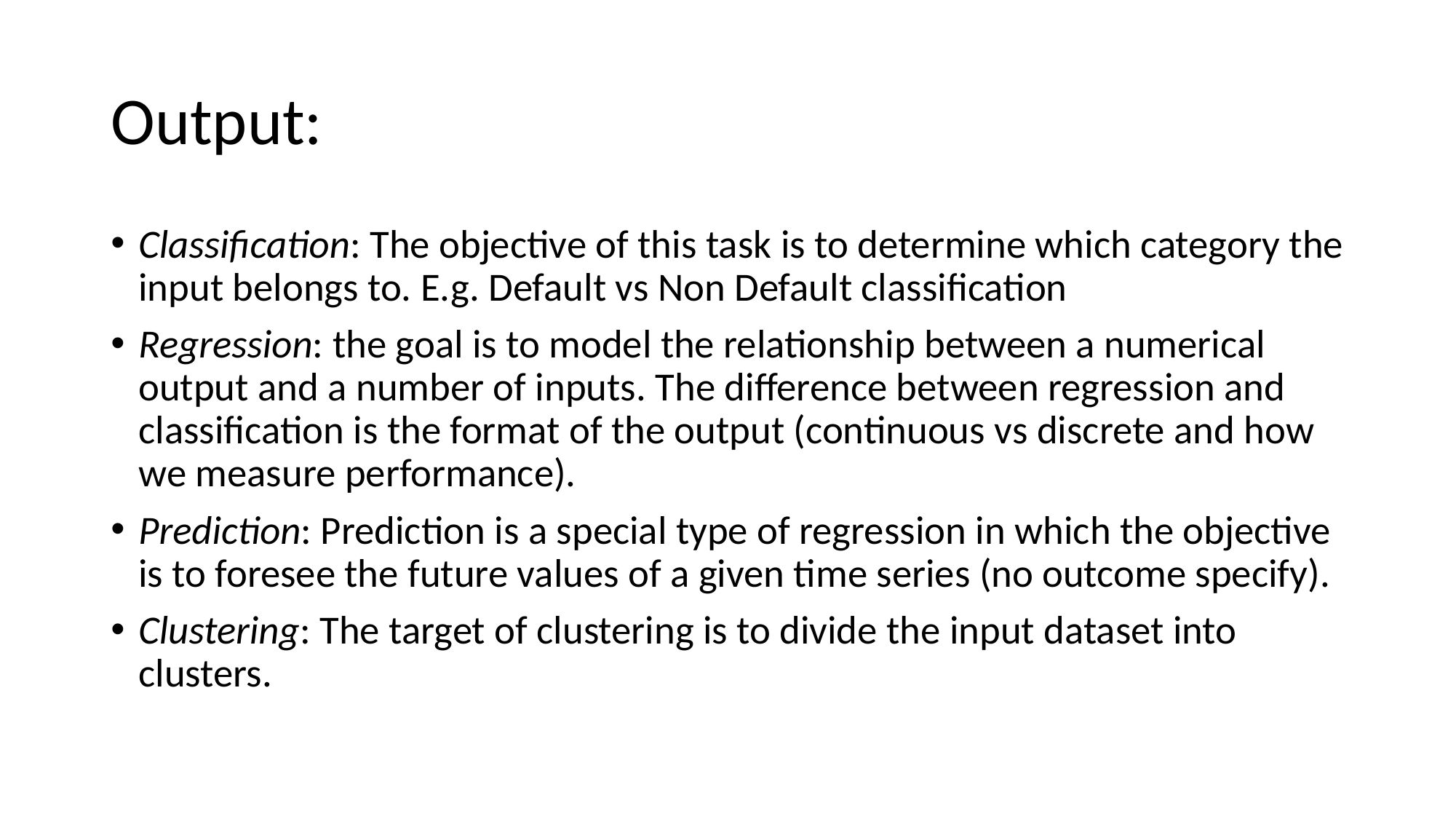

# Output:
Classification: The objective of this task is to determine which category the input belongs to. E.g. Default vs Non Default classification
Regression: the goal is to model the relationship between a numerical output and a number of inputs. The difference between regression and classification is the format of the output (continuous vs discrete and how we measure performance).
Prediction: Prediction is a special type of regression in which the objective is to foresee the future values of a given time series (no outcome specify).
Clustering: The target of clustering is to divide the input dataset into clusters.